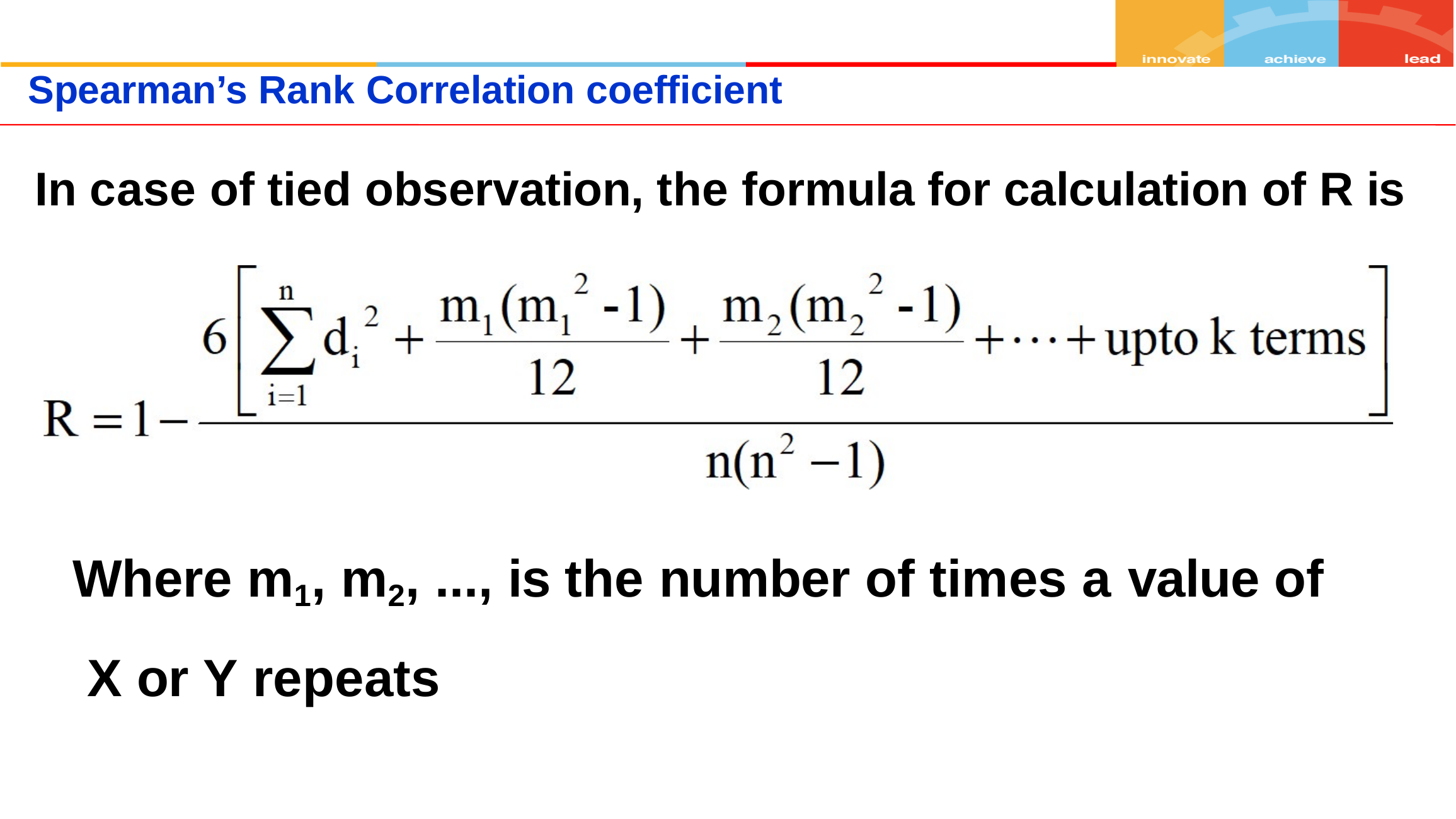

Spearman’s Rank Correlation coefficient

In case of tied observation, the formula for calculation of R is

Where m1, m2, ..., is the number of times a value of  X or Y repeats
|